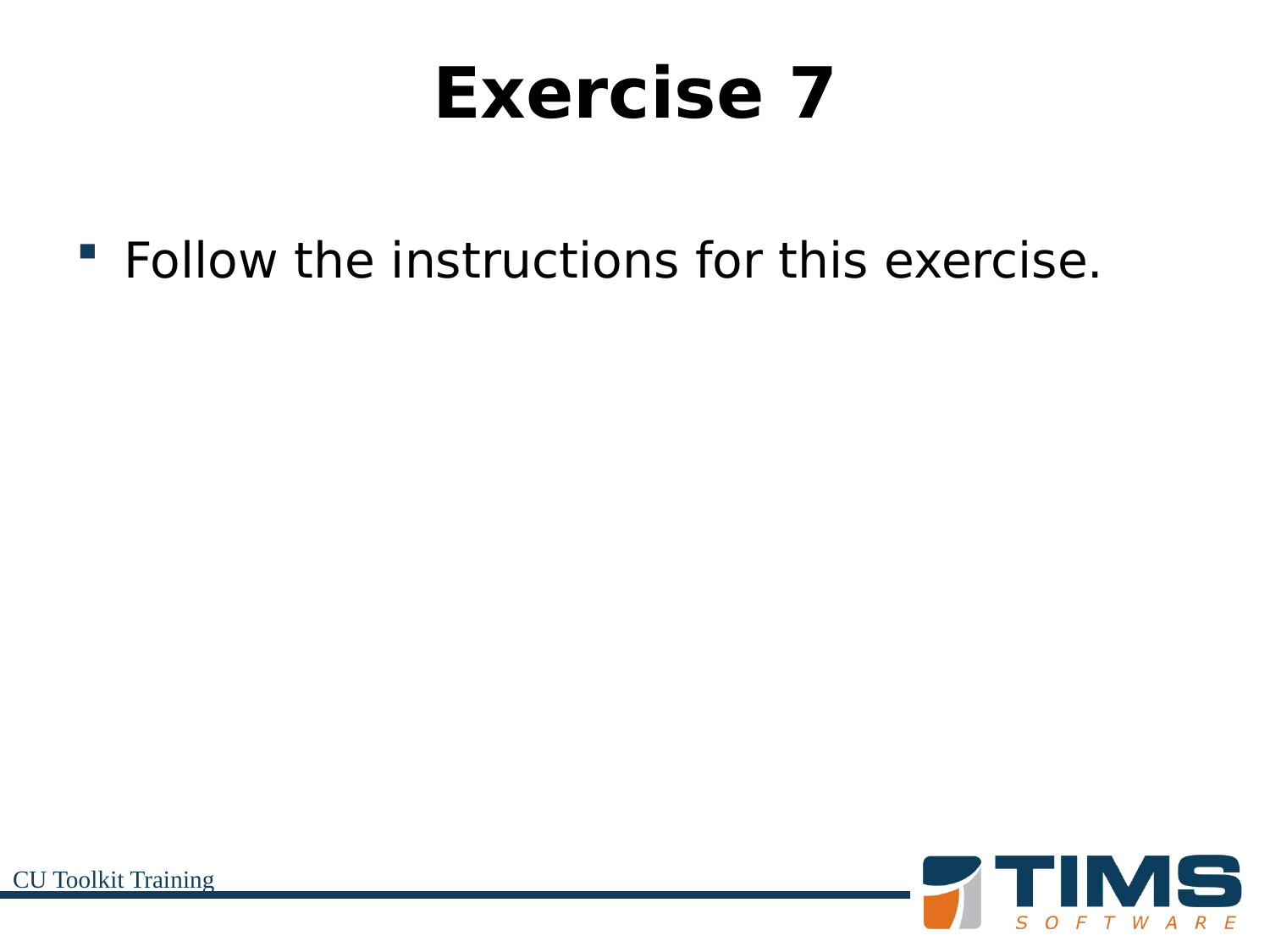

# Exercise 7
Follow the instructions for this exercise.

CU Toolkit Training